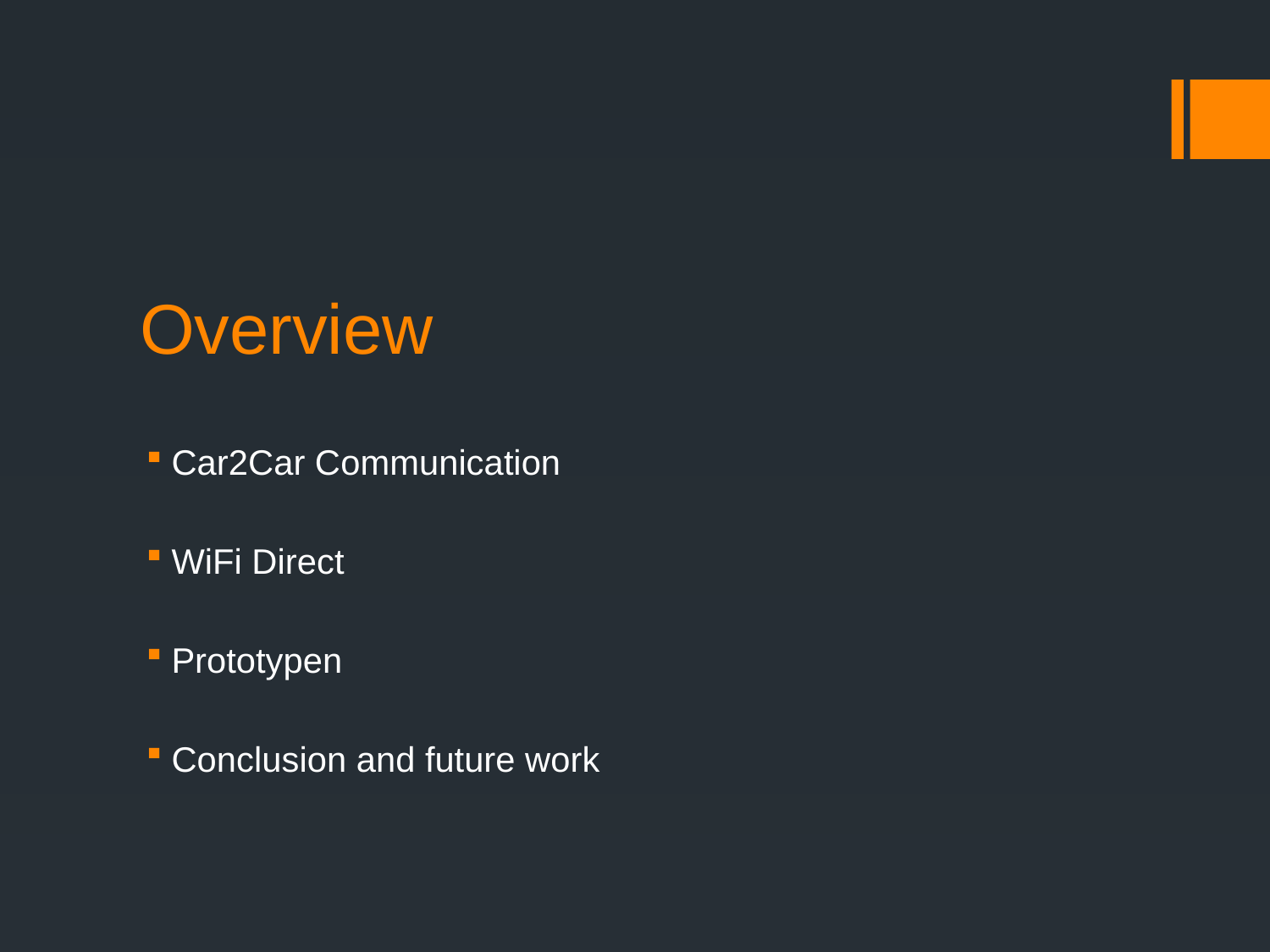

# Overview

Car2Car Communication

WiFi Direct

Prototypen

Conclusion and future work